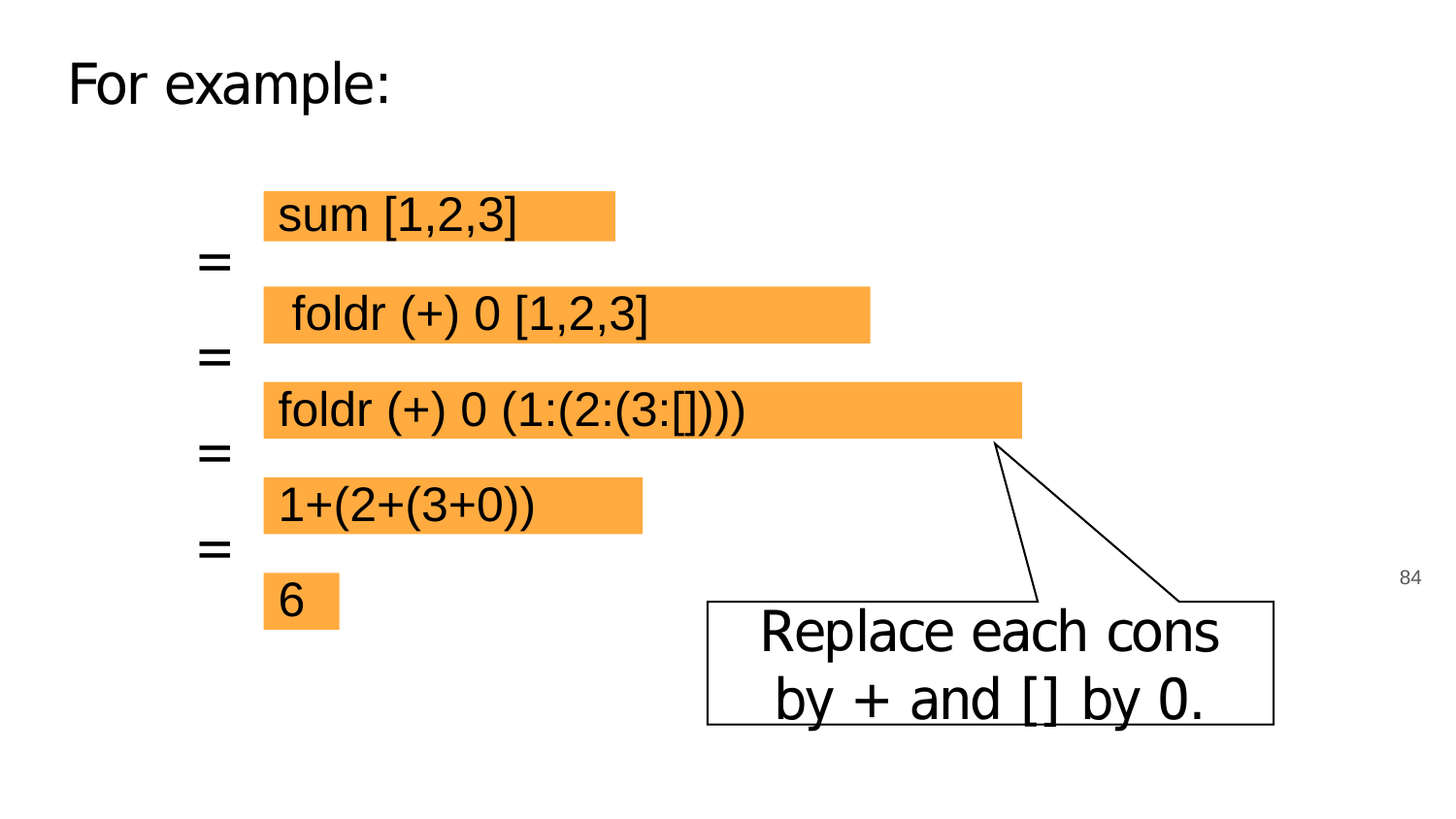

For example:
sum [1,2,3]
=
 foldr (+) 0 [1,2,3]
=
foldr (+) 0 (1:(2:(3:[])))
=
1+(2+(3+0))
=
6
84
Replace each cons
by + and [] by 0.